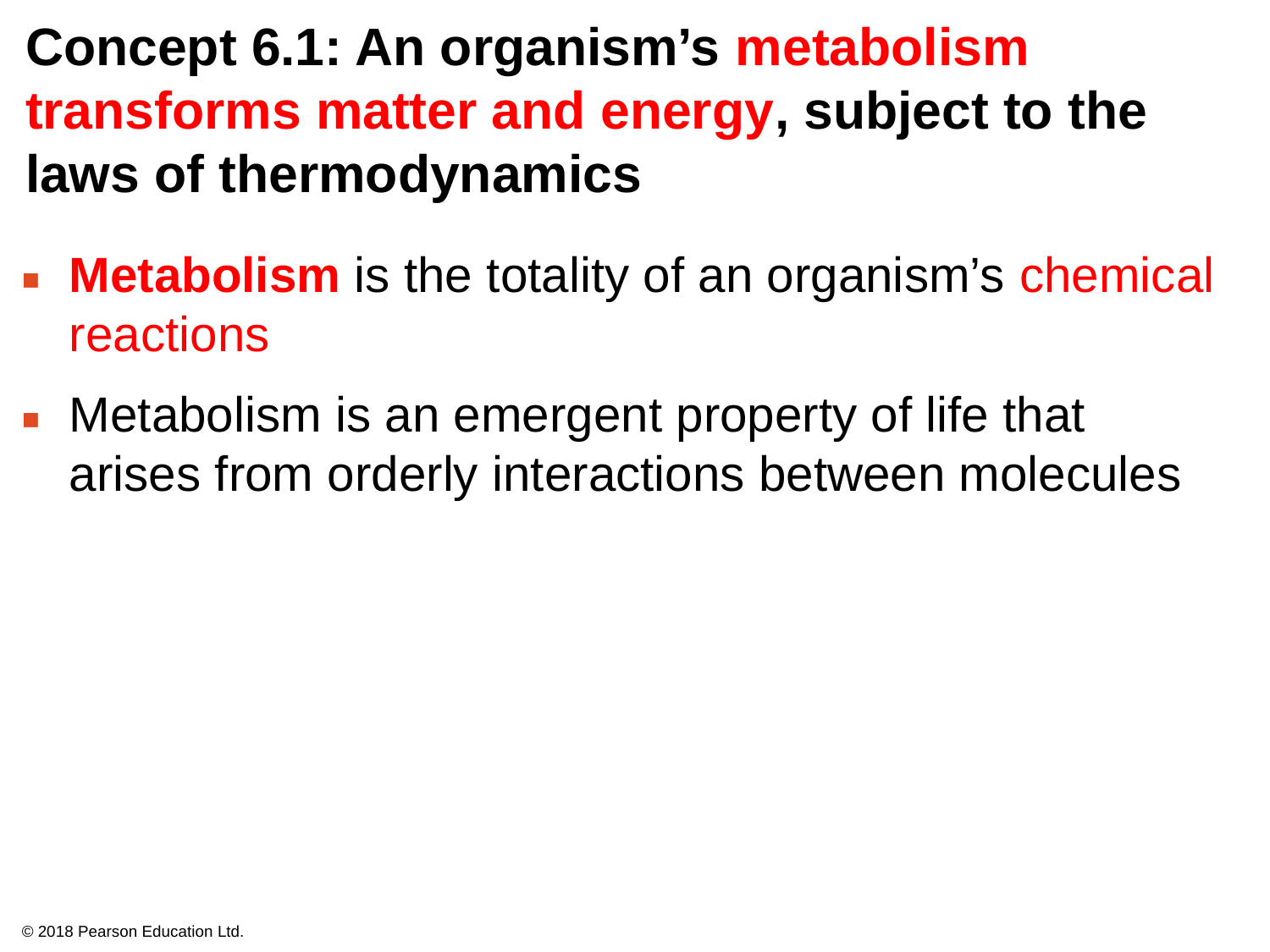

# Concept 6.1: An organism’s metabolism transforms matter and energy, subject to the laws of thermodynamics
Metabolism is the totality of an organism’s chemical reactions
Metabolism is an emergent property of life that arises from orderly interactions between molecules
© 2018 Pearson Education Ltd.